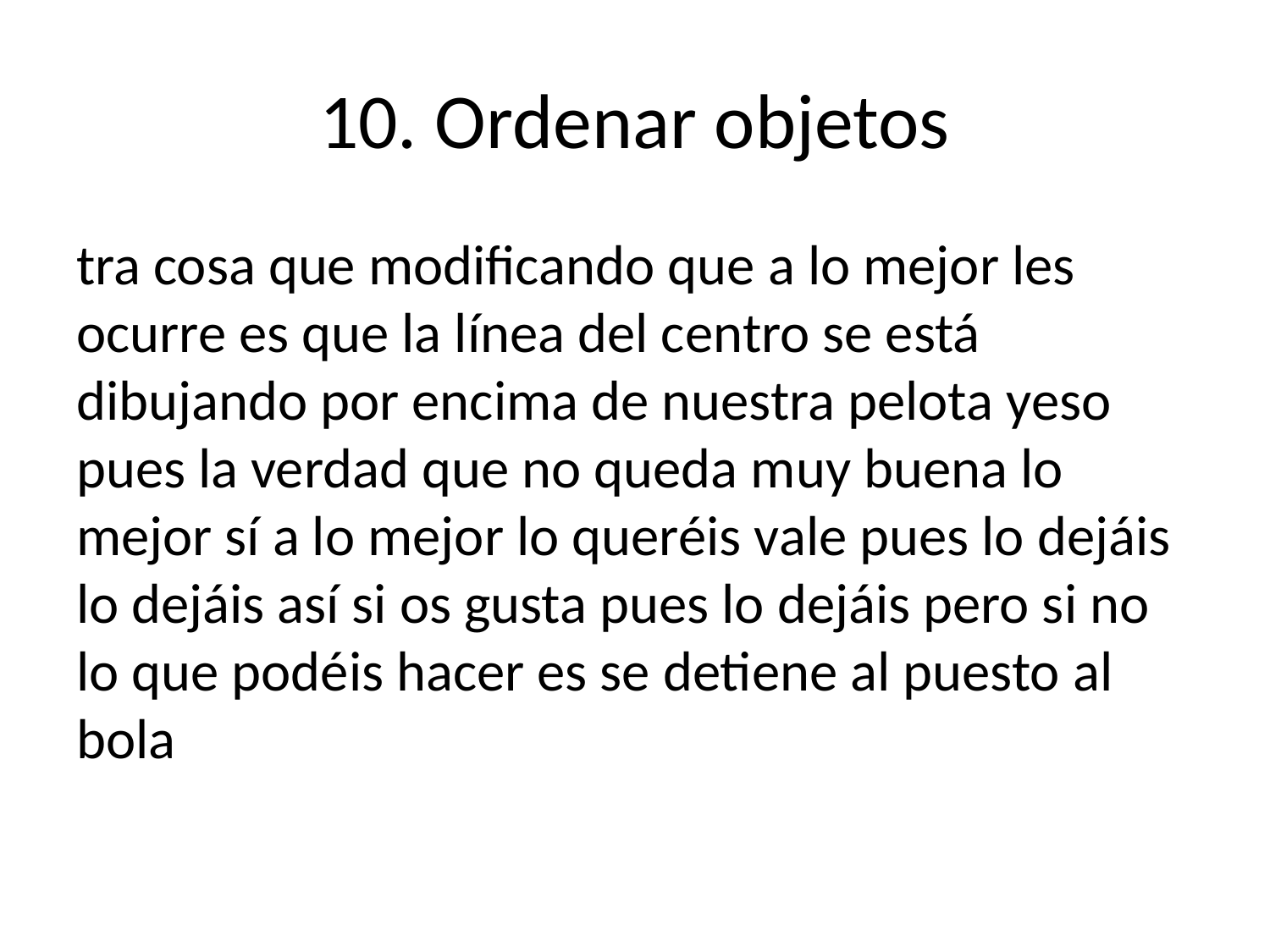

# 10. Ordenar objetos
tra cosa que modificando que a lo mejor les ocurre es que la línea del centro se está dibujando por encima de nuestra pelota yeso pues la verdad que no queda muy buena lo mejor sí a lo mejor lo queréis vale pues lo dejáis lo dejáis así si os gusta pues lo dejáis pero si no lo que podéis hacer es se detiene al puesto al bola